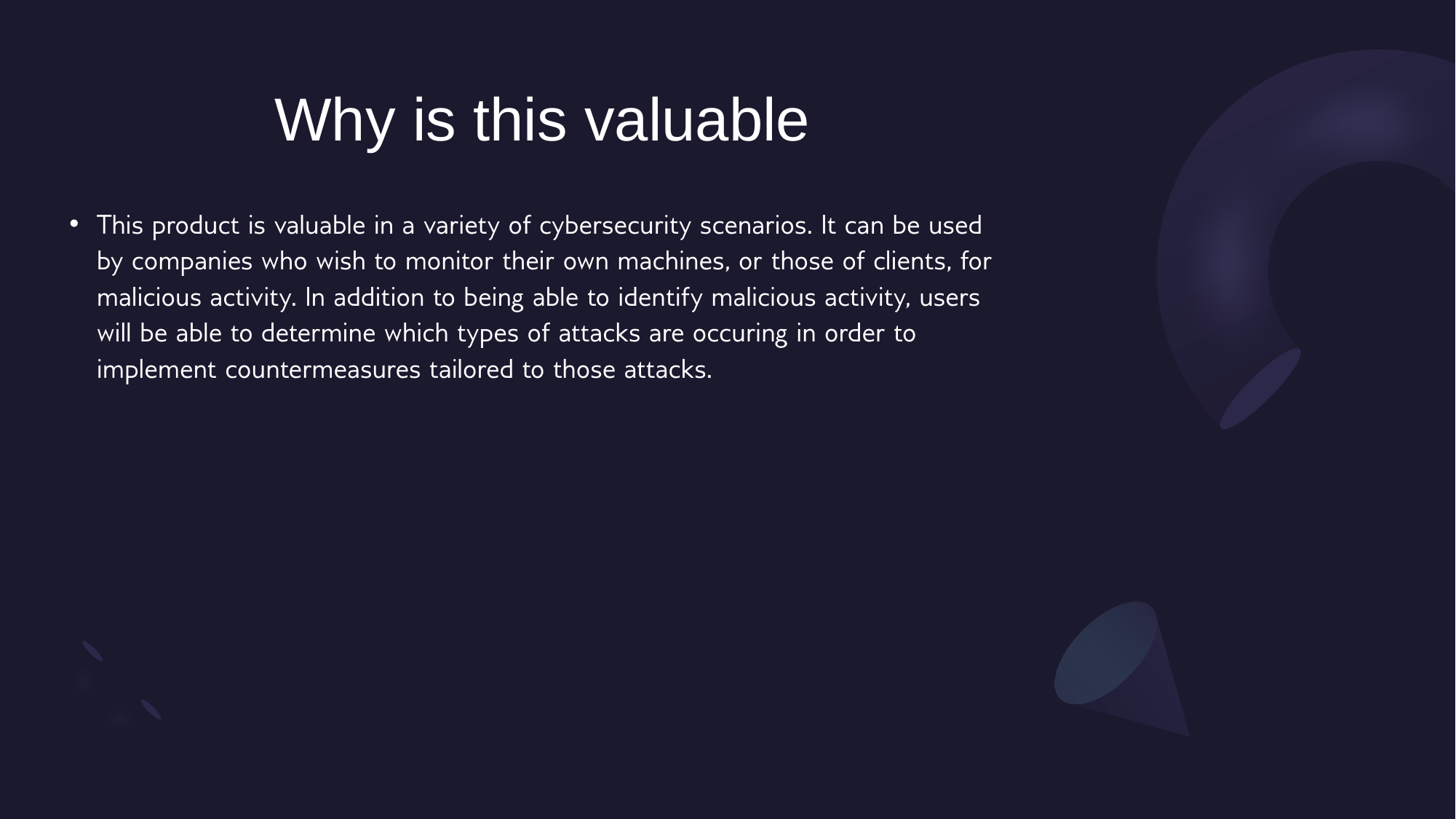

# Why is this valuable
This product is valuable in a variety of cybersecurity scenarios. It can be used by companies who wish to monitor their own machines, or those of clients, for malicious activity. In addition to being able to identify malicious activity, users will be able to determine which types of attacks are occuring in order to implement countermeasures tailored to those attacks.